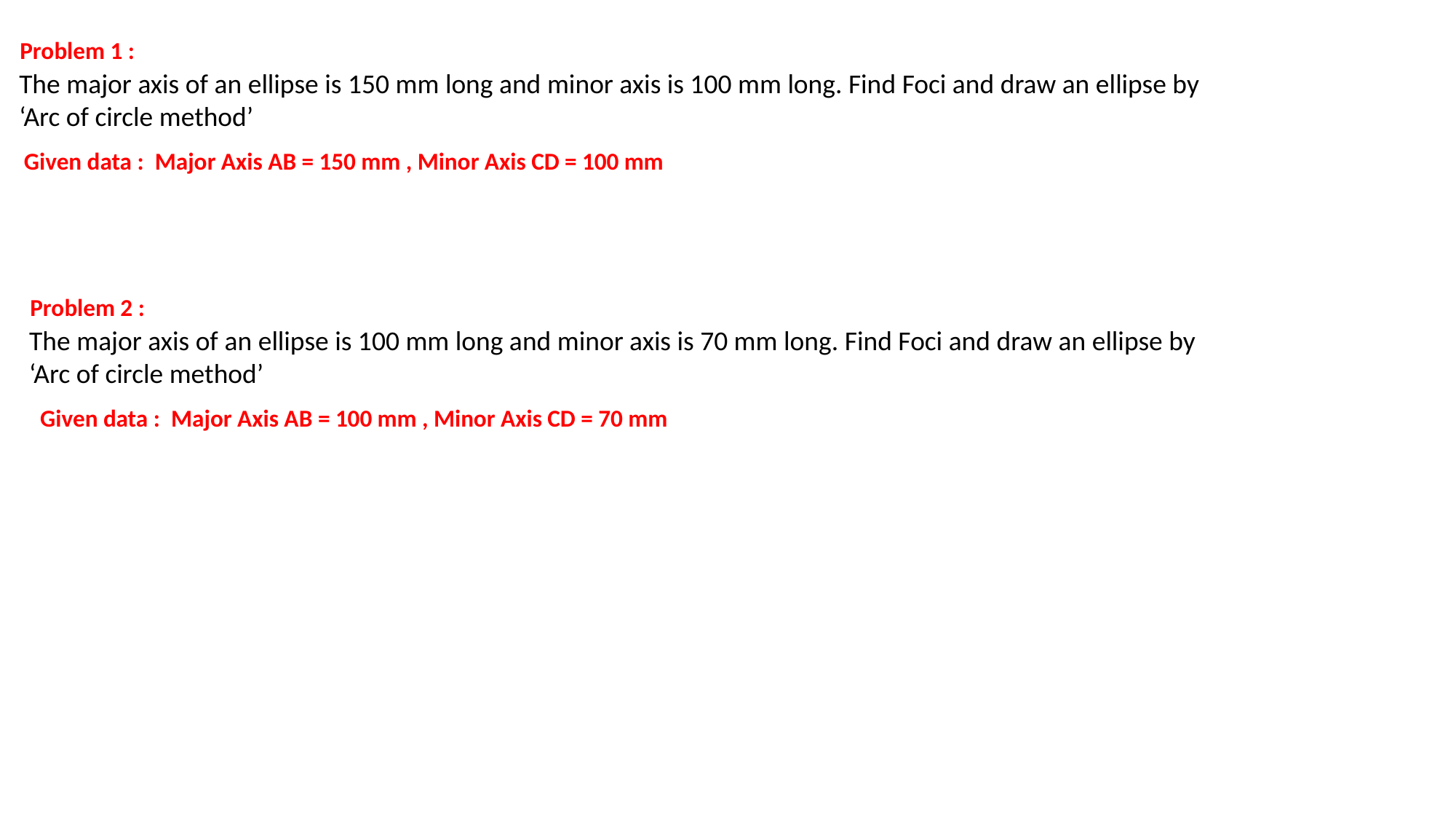

Problem 1 :
The major axis of an ellipse is 150 mm long and minor axis is 100 mm long. Find Foci and draw an ellipse by ‘Arc of circle method’
Given data :  Major Axis AB = 150 mm , Minor Axis CD = 100 mm
Problem 2 :
The major axis of an ellipse is 100 mm long and minor axis is 70 mm long. Find Foci and draw an ellipse by ‘Arc of circle method’
Given data :  Major Axis AB = 100 mm , Minor Axis CD = 70 mm